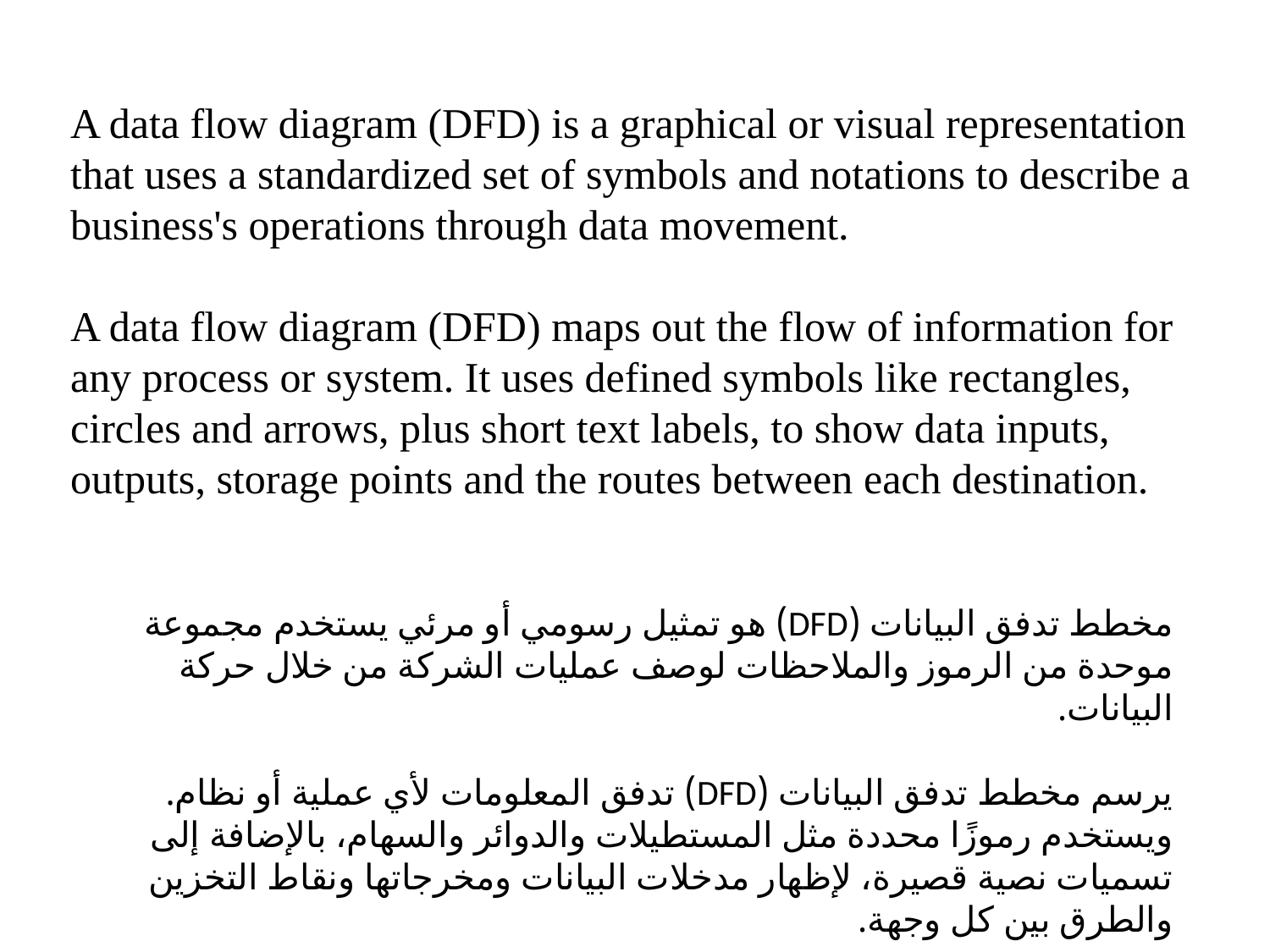

A data flow diagram (DFD) is a graphical or visual representation that uses a standardized set of symbols and notations to describe a business's operations through data movement.

A data flow diagram (DFD) maps out the flow of information for any process or system. It uses defined symbols like rectangles, circles and arrows, plus short text labels, to show data inputs, outputs, storage points and the routes between each destination.
مخطط تدفق البيانات (DFD) هو تمثيل رسومي أو مرئي يستخدم مجموعة موحدة من الرموز والملاحظات لوصف عمليات الشركة من خلال حركة البيانات.

يرسم مخطط تدفق البيانات (DFD) تدفق المعلومات لأي عملية أو نظام. ويستخدم رموزًا محددة مثل المستطيلات والدوائر والسهام، بالإضافة إلى تسميات نصية قصيرة، لإظهار مدخلات البيانات ومخرجاتها ونقاط التخزين والطرق بين كل وجهة.